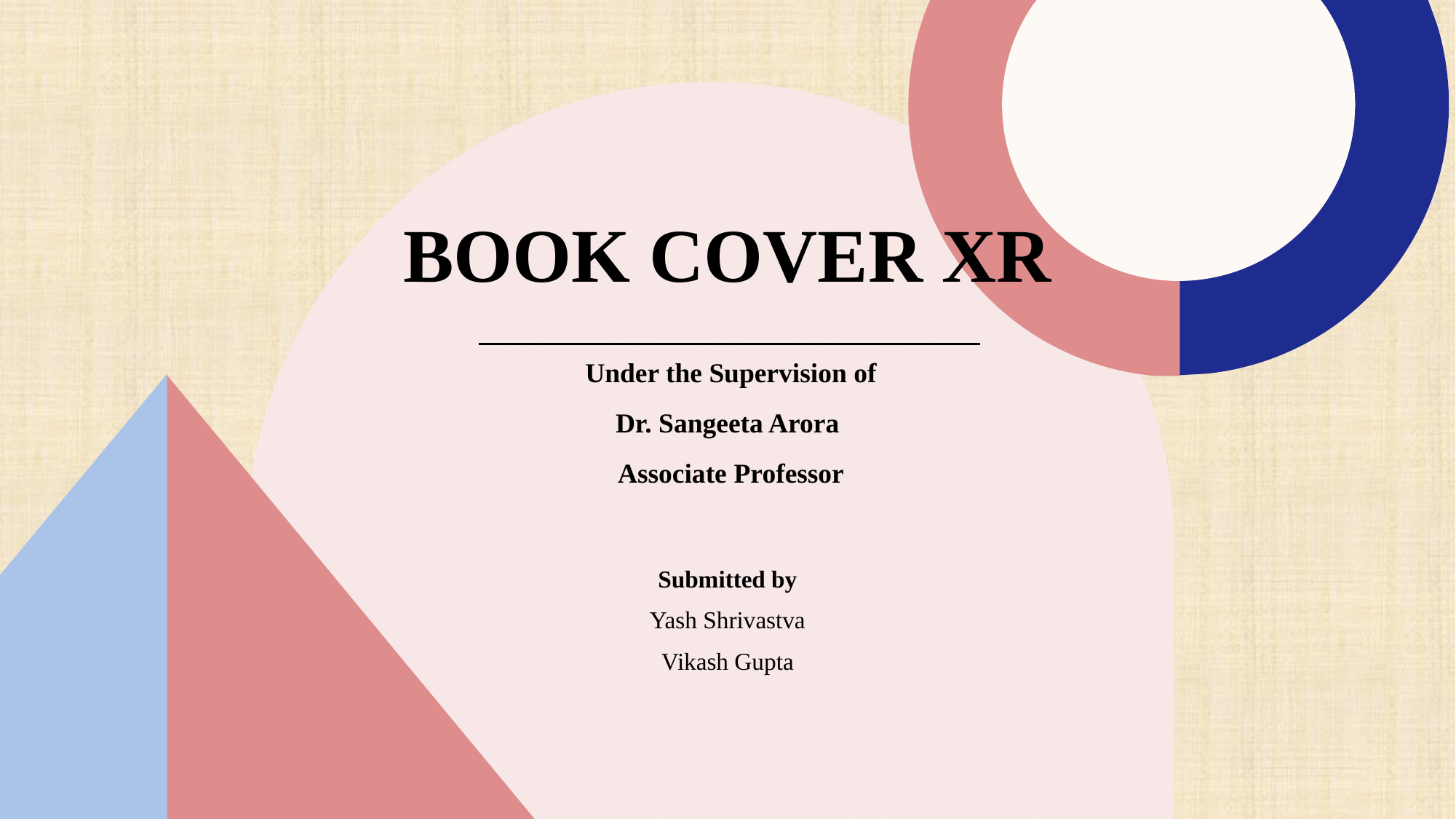

# Book cover XR
Under the Supervision of
Dr. Sangeeta Arora
Associate Professor
Submitted by
Yash Shrivastva
Vikash Gupta